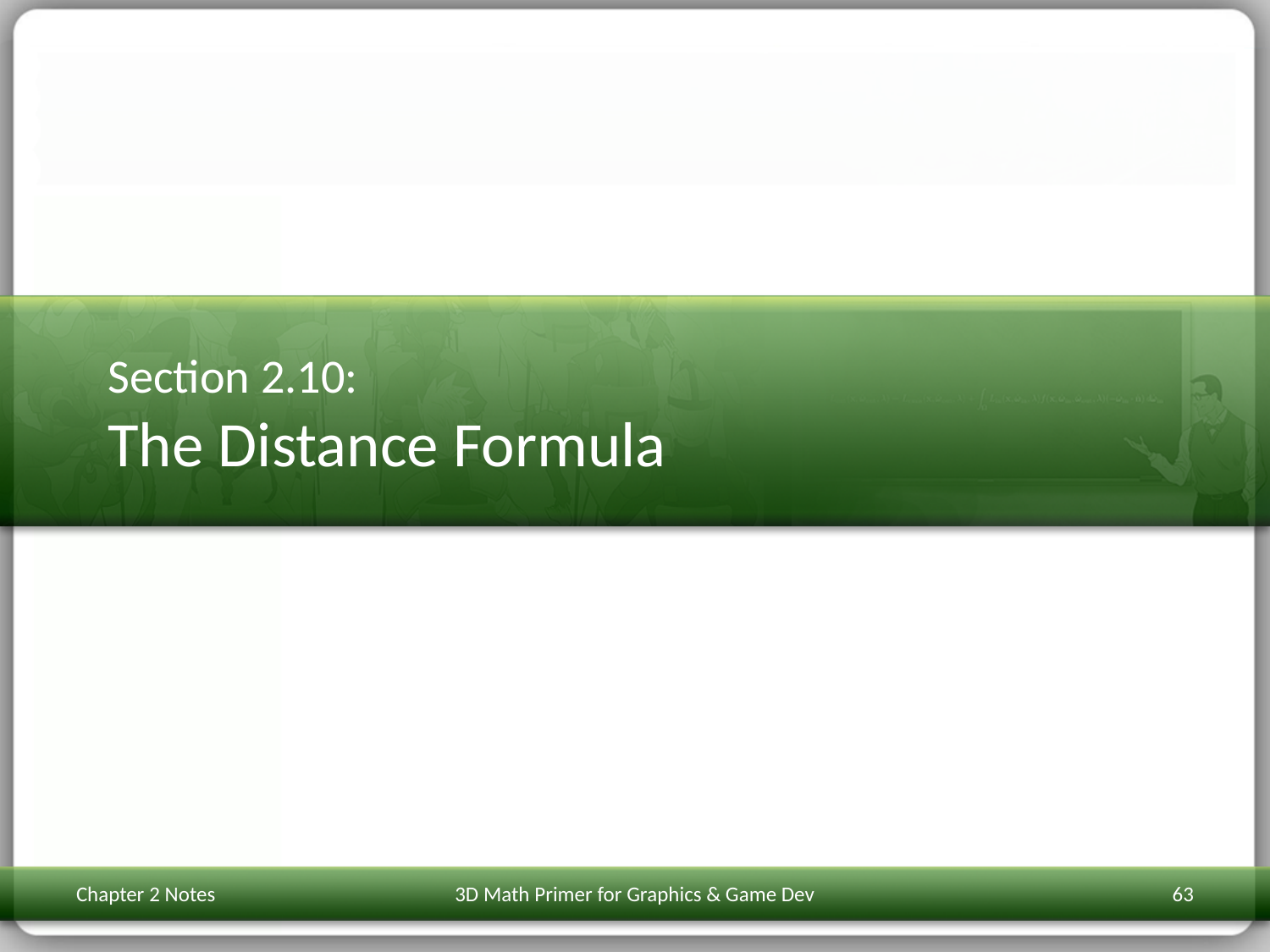

# Section 2.10: The Distance Formula
Chapter 2 Notes
3D Math Primer for Graphics & Game Dev
63